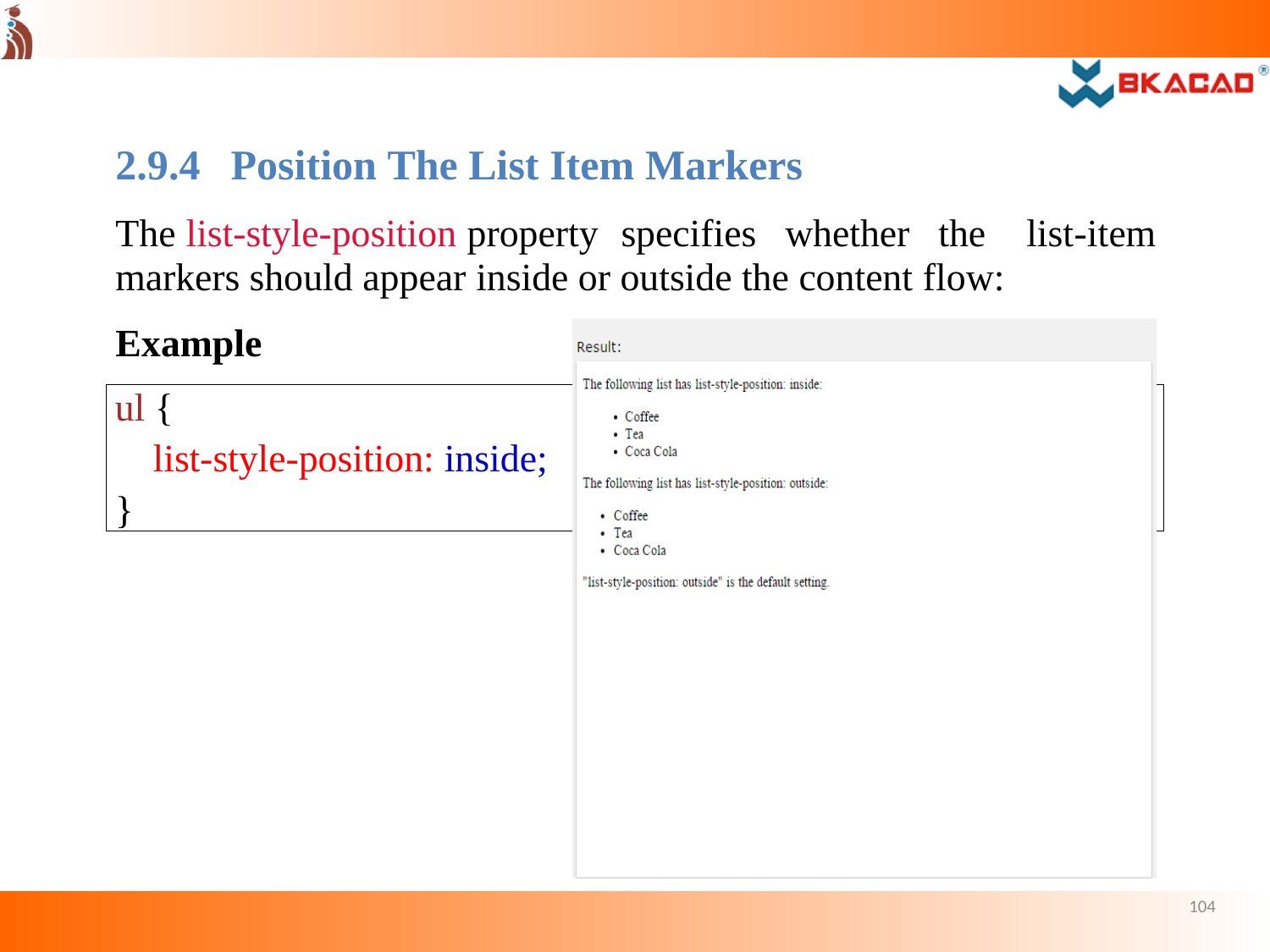

2.9.4
Position The List Item Markers
list-item
The list-style-position property	specifies	whether	the  markers should appear inside or outside the content flow:
Example

ul {
list-style-position: inside;
}
104